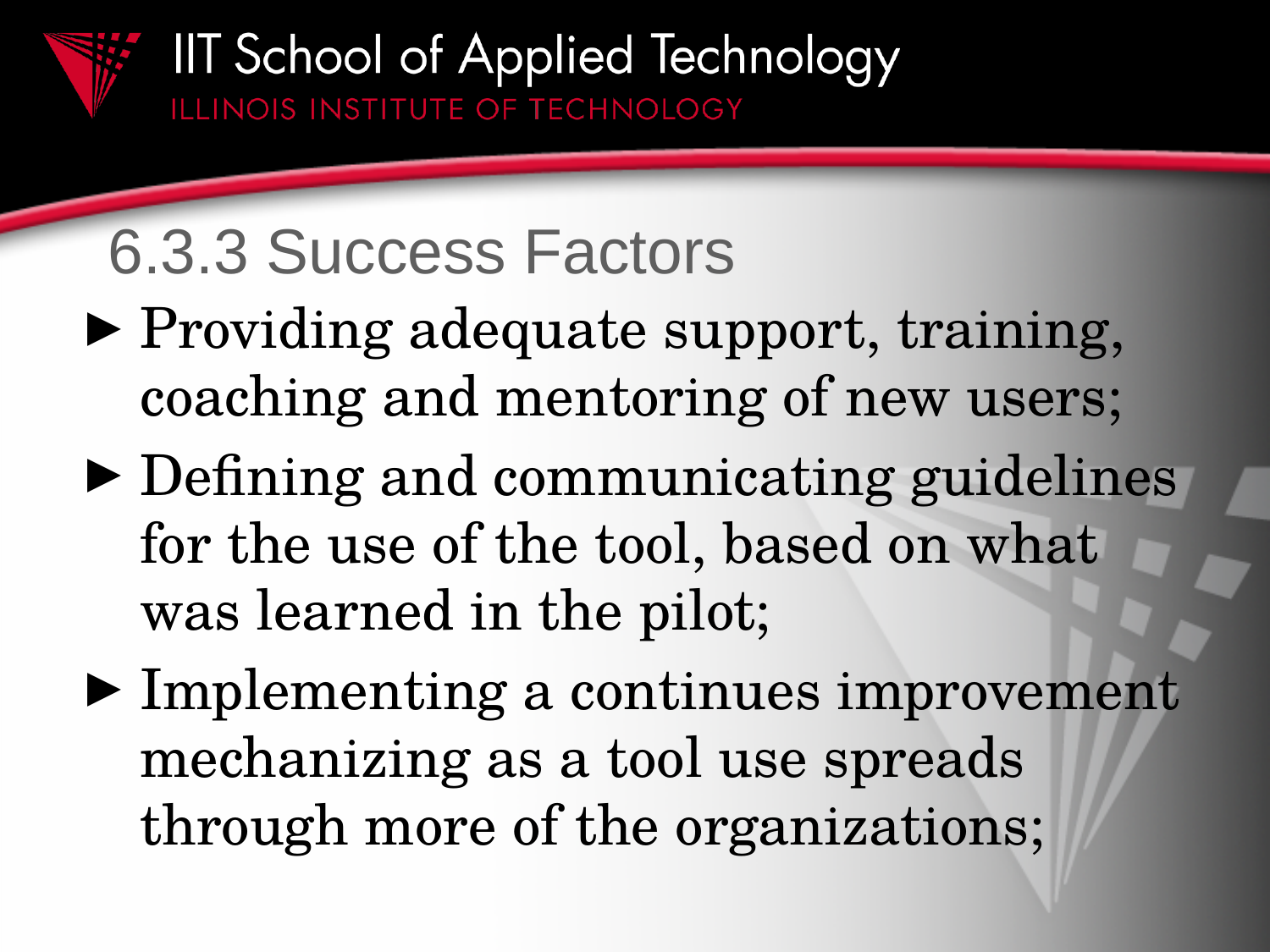

# 6.3.3 Success Factors
Providing adequate support, training, coaching and mentoring of new users;
Defining and communicating guidelines for the use of the tool, based on what was learned in the pilot;
Implementing a continues improvement mechanizing as a tool use spreads through more of the organizations;